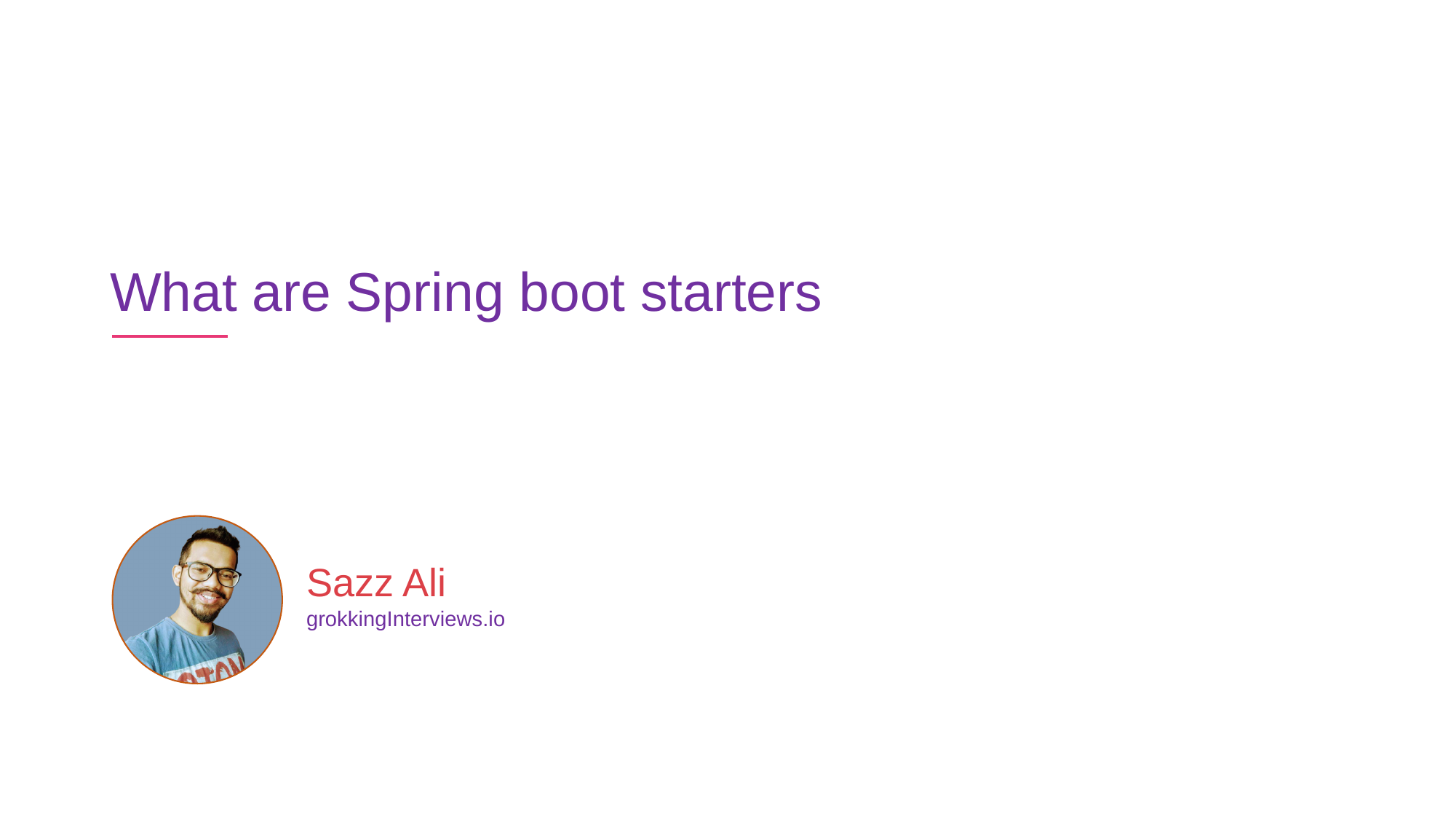

What are Spring boot starters

Sazz Ali
grokkingInterviews.io